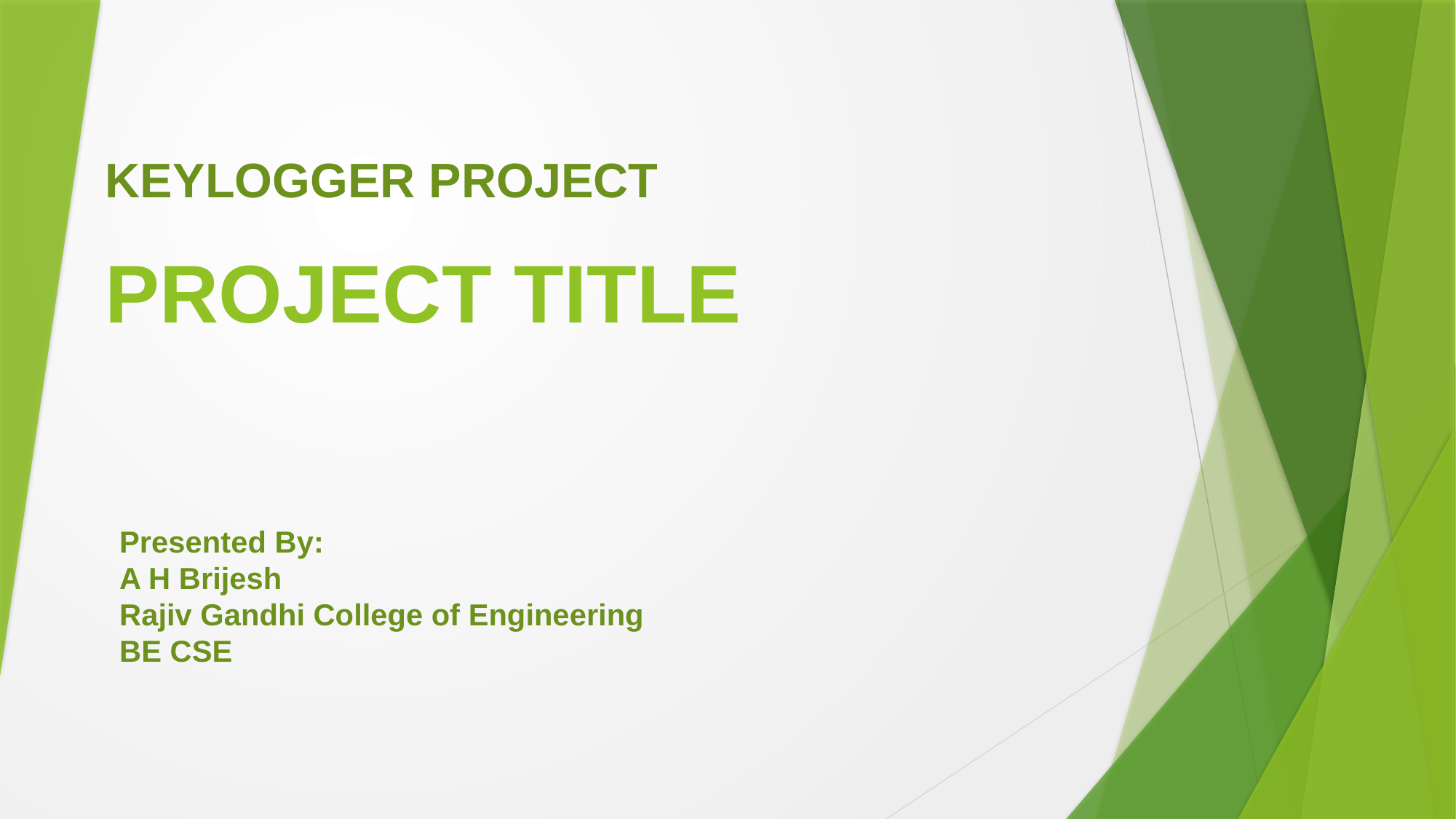

KEYLOGGER PROJECT
# PROJECT TITLE
Presented By:
A H Brijesh
Rajiv Gandhi College of Engineering
BE CSE